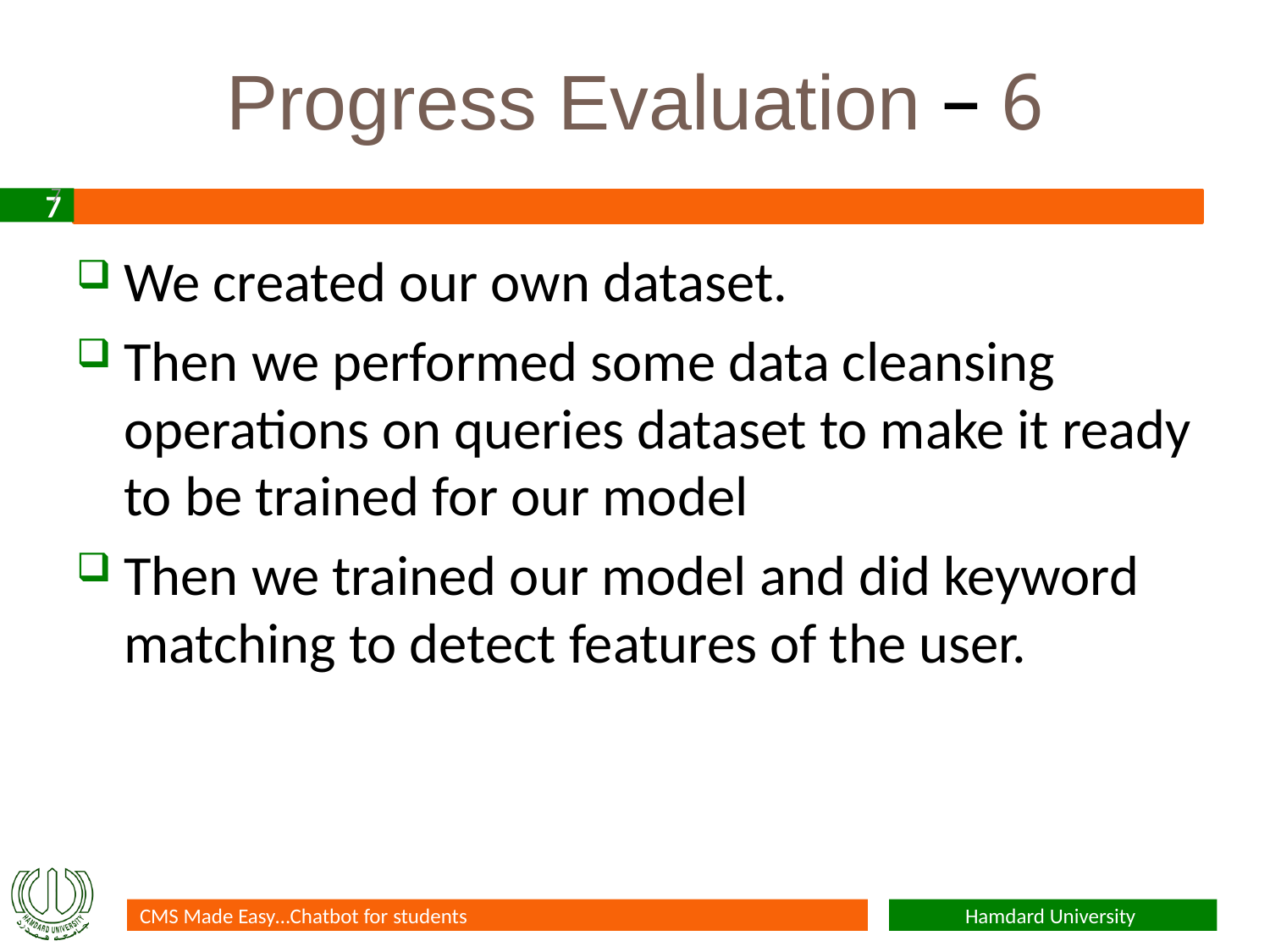

# 6 – Progress Evaluation
7
We created our own dataset.
Then we performed some data cleansing operations on queries dataset to make it ready to be trained for our model
Then we trained our model and did keyword matching to detect features of the user.
CMS Made Easy…Chatbot for students
Hamdard University